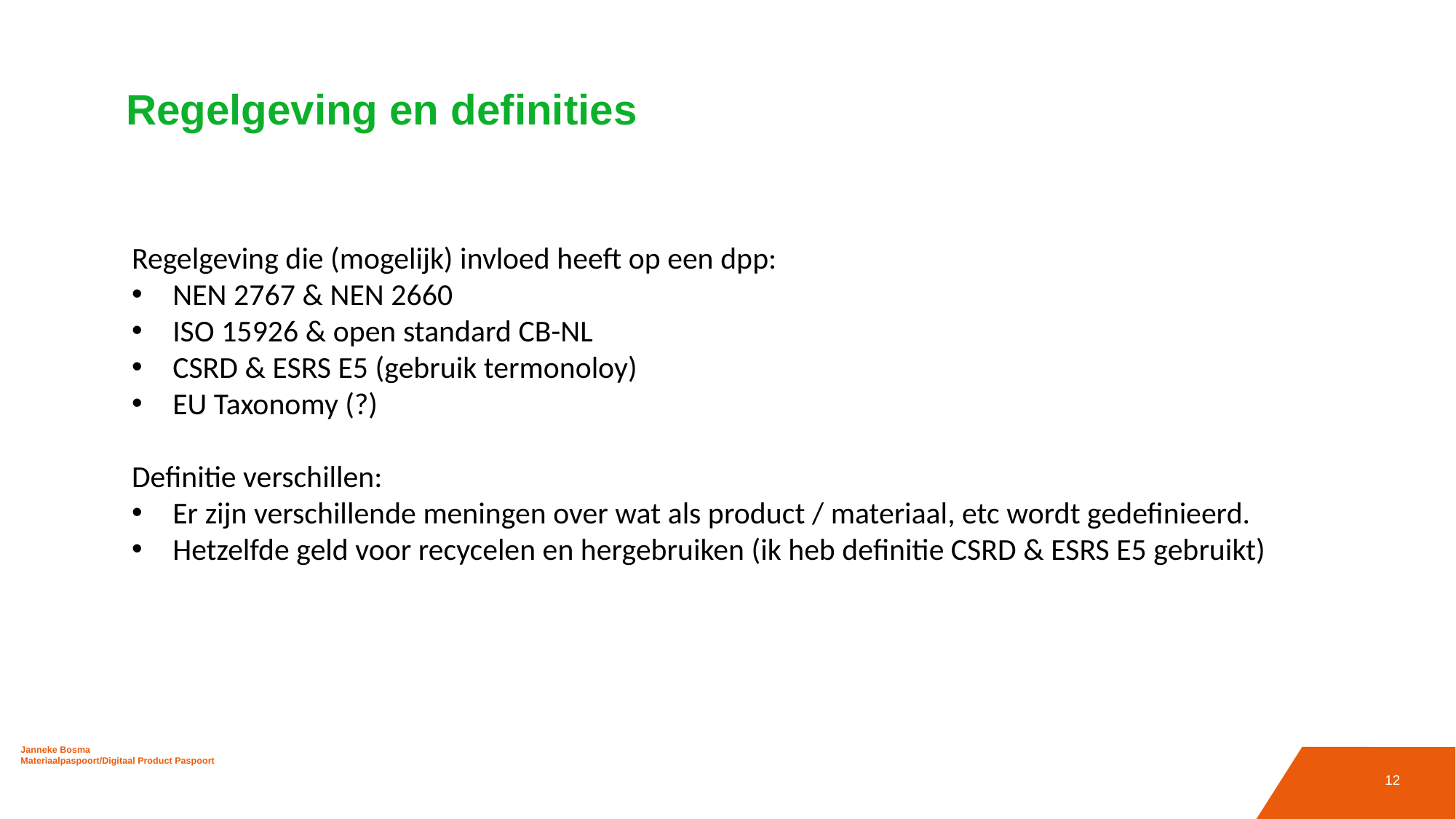

# Regelgeving en definities
Regelgeving die (mogelijk) invloed heeft op een dpp:
NEN 2767 & NEN 2660
ISO 15926 & open standard CB-NL
CSRD & ESRS E5 (gebruik termonoloy)
EU Taxonomy (?)

Definitie verschillen:
Er zijn verschillende meningen over wat als product / materiaal, etc wordt gedefinieerd.
Hetzelfde geld voor recycelen en hergebruiken (ik heb definitie CSRD & ESRS E5 gebruikt)